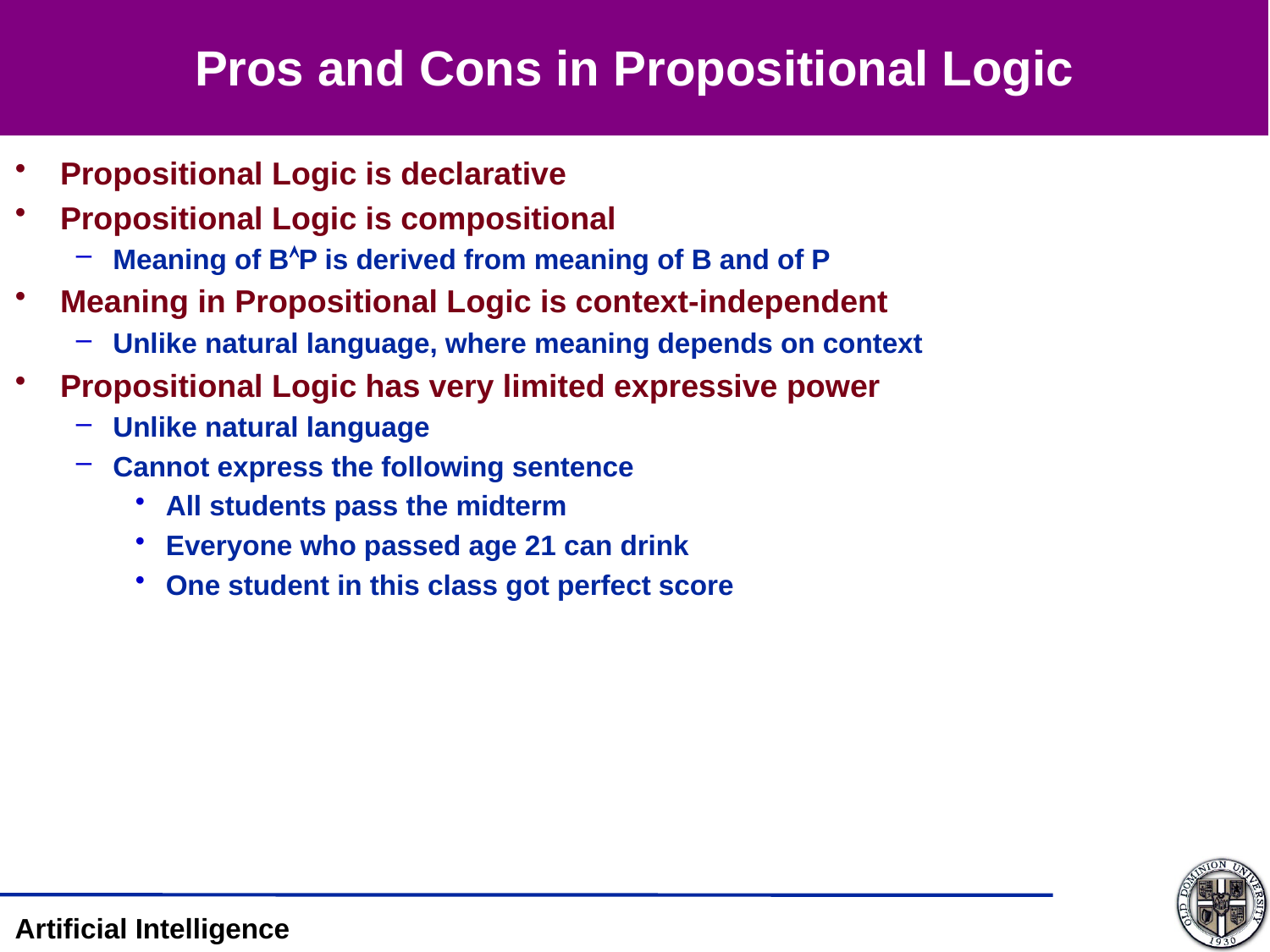

# Pros and Cons in Propositional Logic
Propositional Logic is declarative
Propositional Logic is compositional
Meaning of B∧P is derived from meaning of B and of P
Meaning in Propositional Logic is context-independent
Unlike natural language, where meaning depends on context
Propositional Logic has very limited expressive power
Unlike natural language
Cannot express the following sentence
All students pass the midterm
Everyone who passed age 21 can drink
One student in this class got perfect score